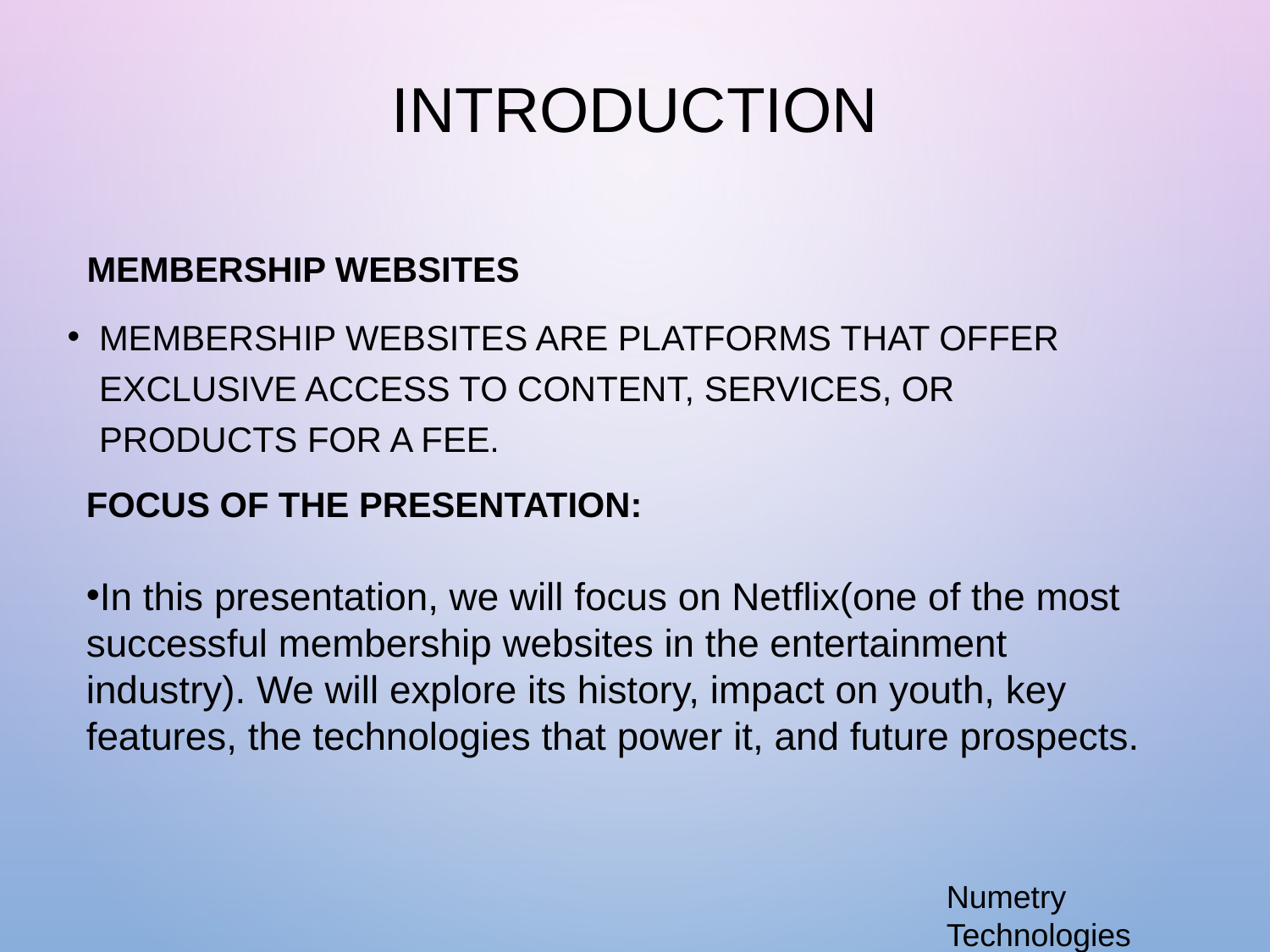

# Introduction

  Membership Websites
Membership websites are platforms that offer exclusive access to content, services, or products for a fee.

FOCUS OF THE PRESENTATION:

In this presentation, we will focus on Netflix(one of the most successful membership websites in the entertainment industry). We will explore its history, impact on youth, key features, the technologies that power it, and future prospects.

Numetry Technologies